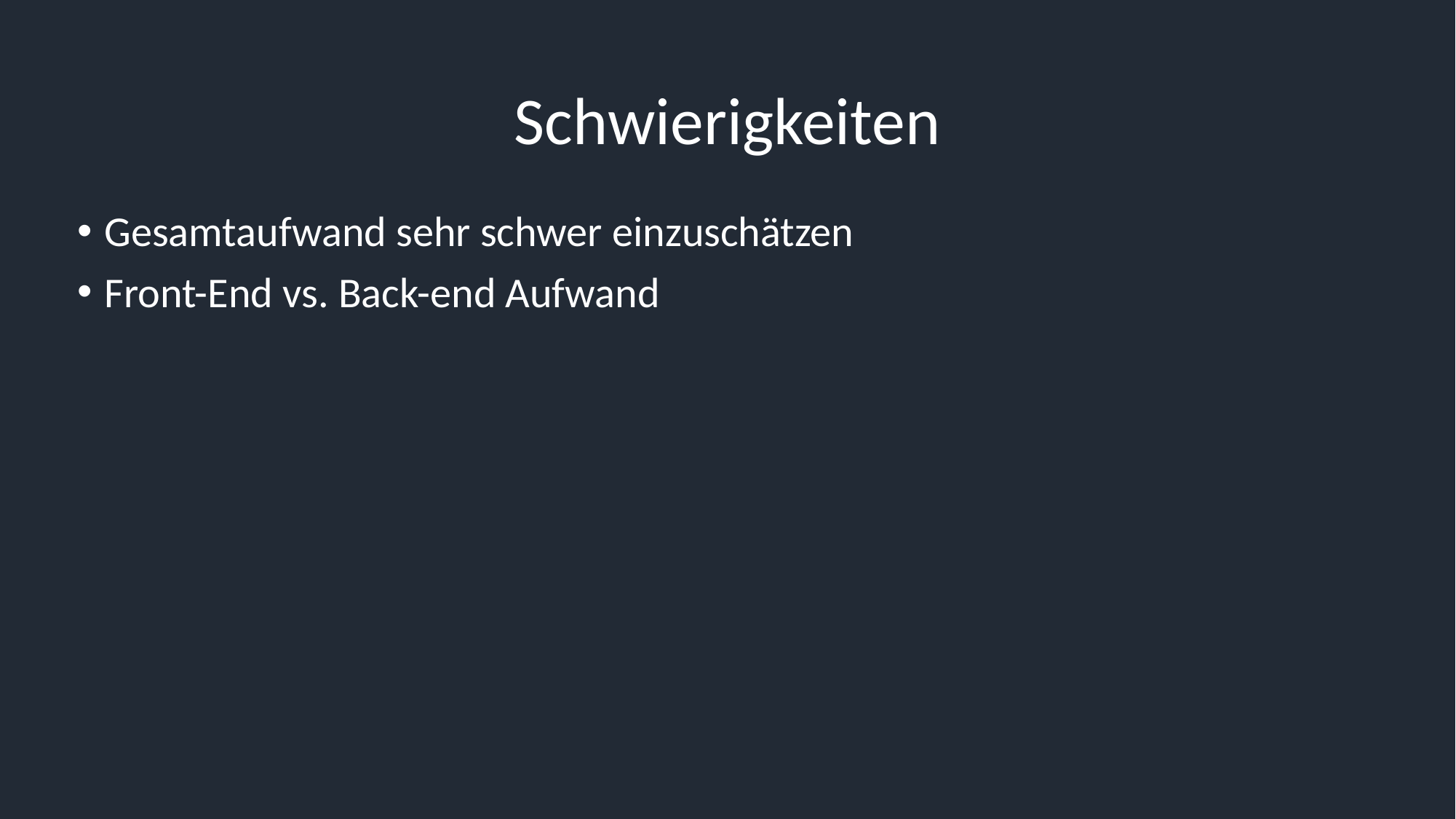

# Schwierigkeiten
Gesamtaufwand sehr schwer einzuschätzen
Front-End vs. Back-end Aufwand